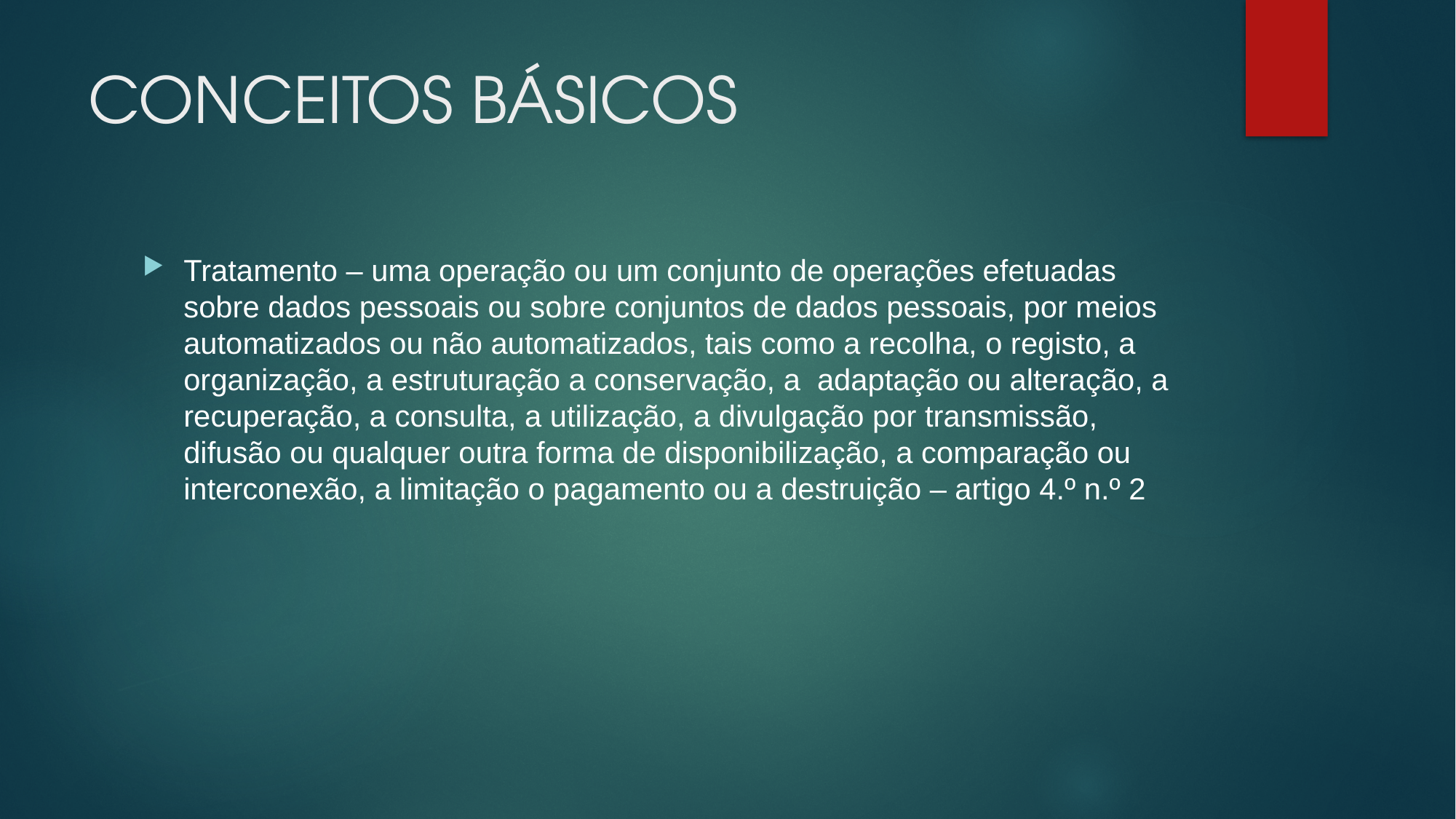

# CONCEITOS BÁSICOS
Tratamento – uma operação ou um conjunto de operações efetuadas sobre dados pessoais ou sobre conjuntos de dados pessoais, por meios automatizados ou não automatizados, tais como a recolha, o registo, a organização, a estruturação a conservação, a  adaptação ou alteração, a recuperação, a consulta, a utilização, a divulgação por transmissão, difusão ou qualquer outra forma de disponibilização, a comparação ou interconexão, a limitação o pagamento ou a destruição – artigo 4.º n.º 2